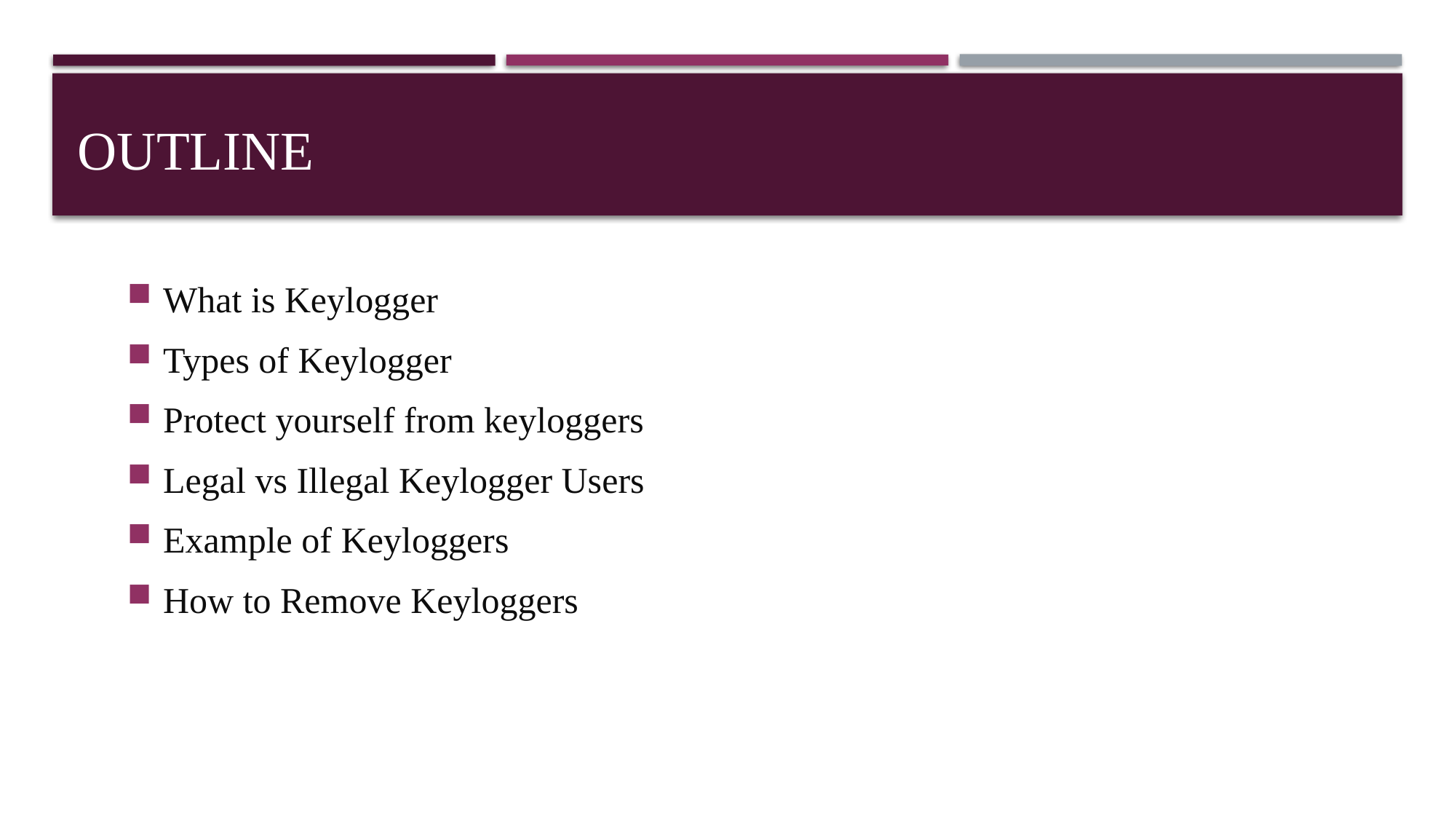

# Outline
What is Keylogger
Types of Keylogger
Protect yourself from keyloggers
Legal vs Illegal Keylogger Users
Example of Keyloggers
How to Remove Keyloggers